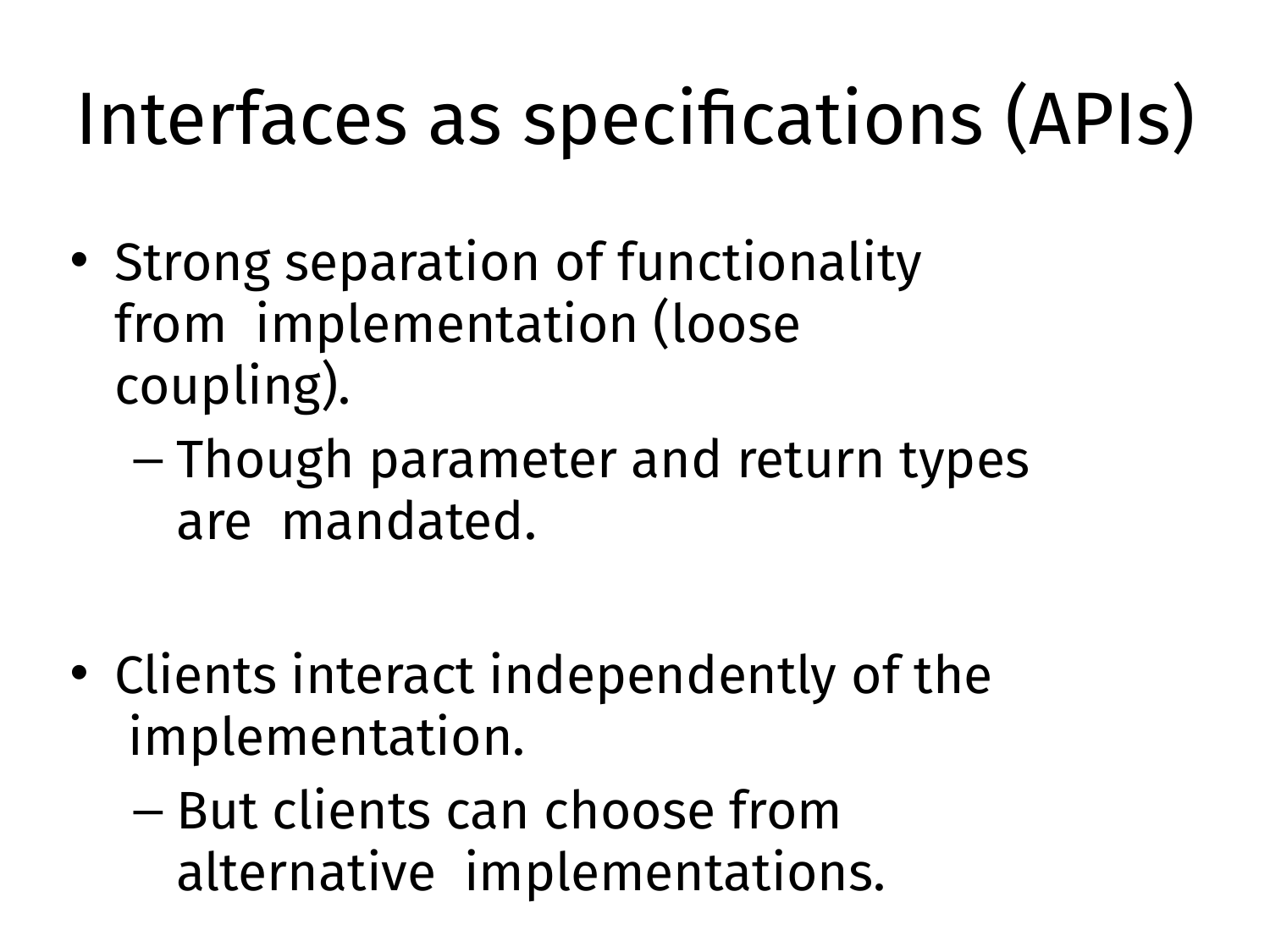

# Interfaces as specifications (APIs)
Strong separation of functionality from  implementation (loose coupling).
Though parameter and return types are  mandated.

Clients interact independently of the  implementation.
But clients can choose from alternative  implementations.